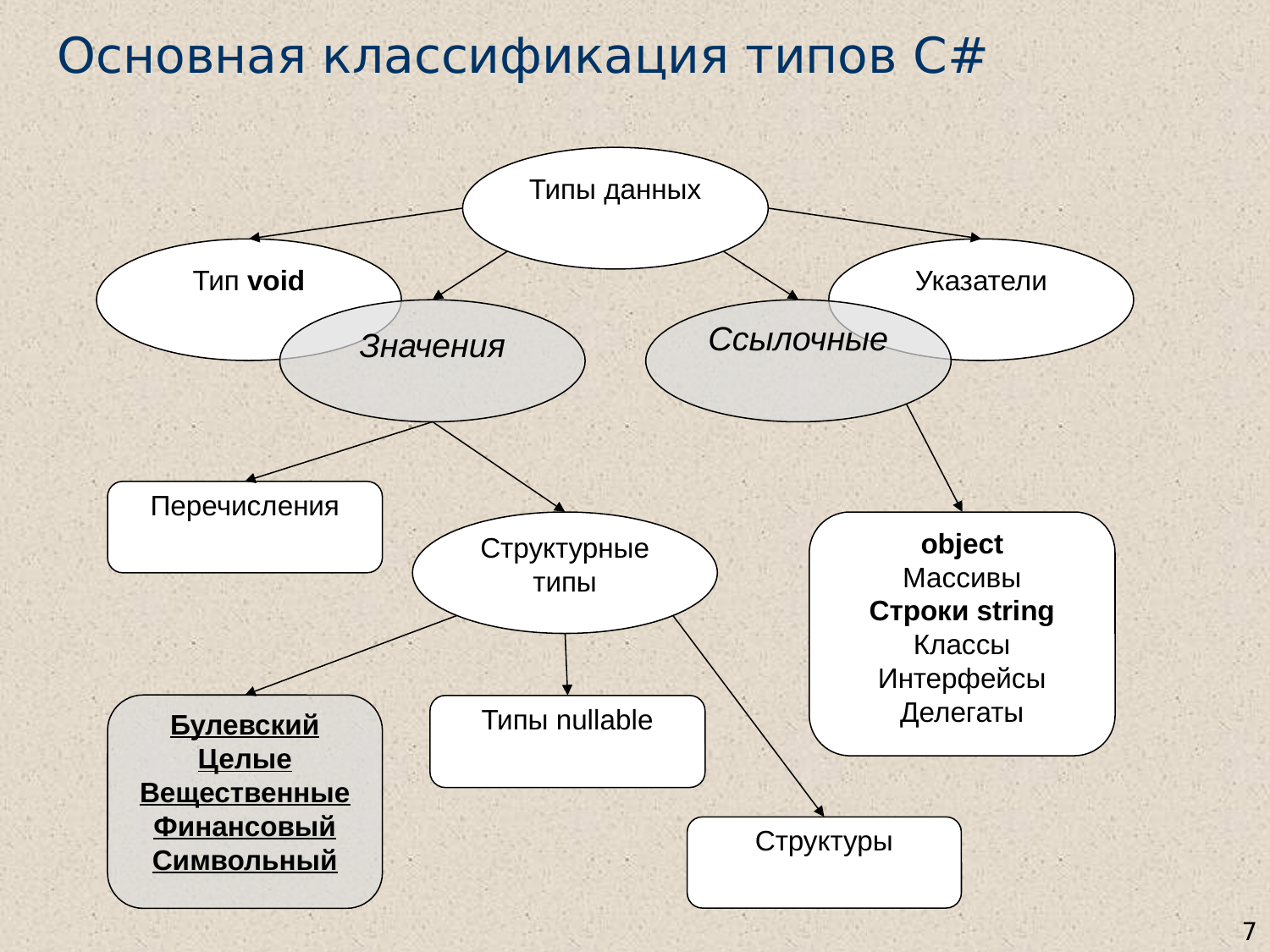

Основная классификация типов C#

Типы данных

Тип void
Указатели

Значения
Ссылочные

Перечисления
Структурные
типы

object
Массивы
Строки string
Классы
Интерфейсы
Делегаты

Булевский
Целые
Вещественные
Финансовый
Символьный
Типы nullable
Структуры
# 7